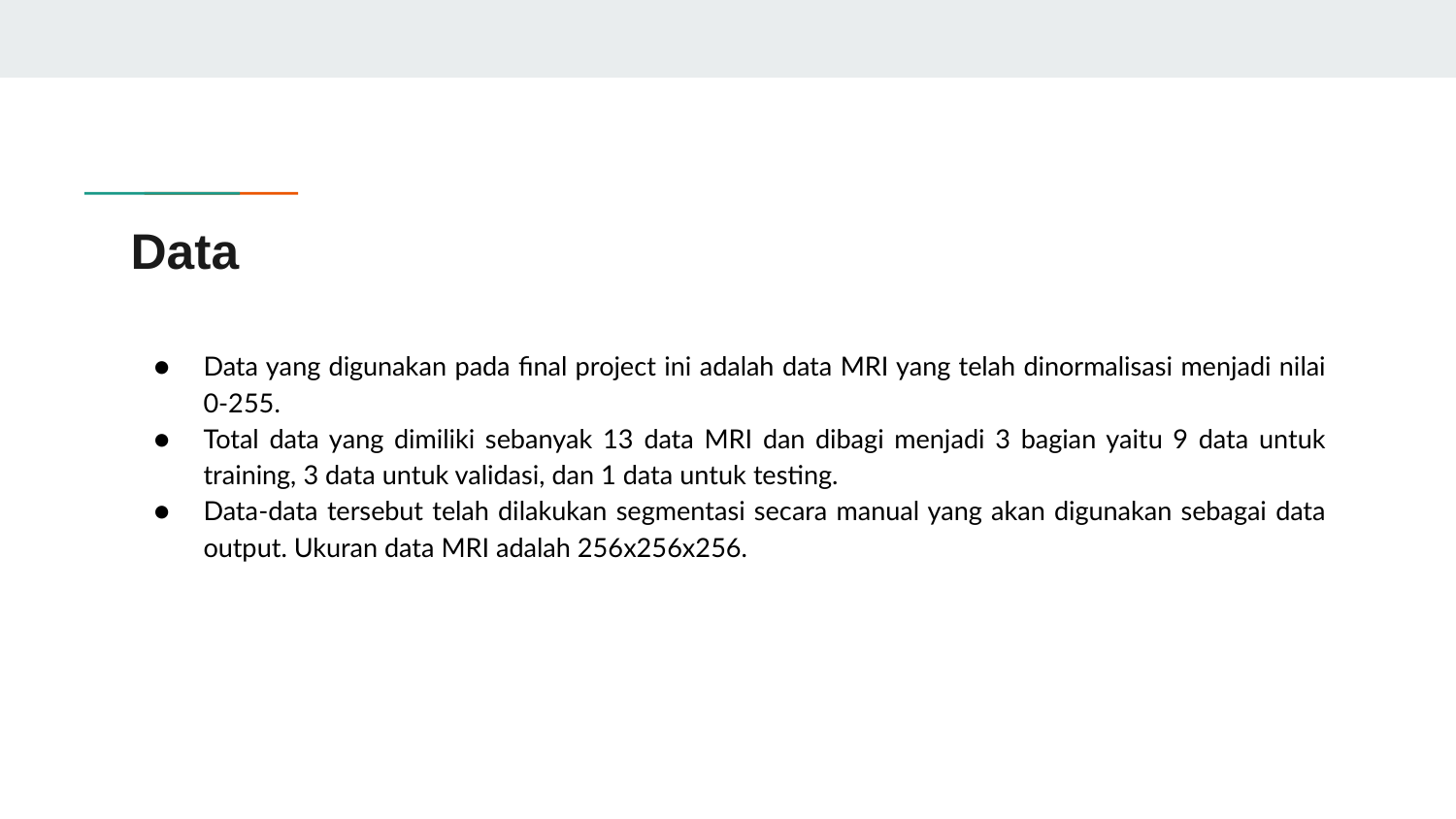

# Data
Data yang digunakan pada final project ini adalah data MRI yang telah dinormalisasi menjadi nilai 0-255.
Total data yang dimiliki sebanyak 13 data MRI dan dibagi menjadi 3 bagian yaitu 9 data untuk training, 3 data untuk validasi, dan 1 data untuk testing.
Data-data tersebut telah dilakukan segmentasi secara manual yang akan digunakan sebagai data output. Ukuran data MRI adalah 256x256x256.